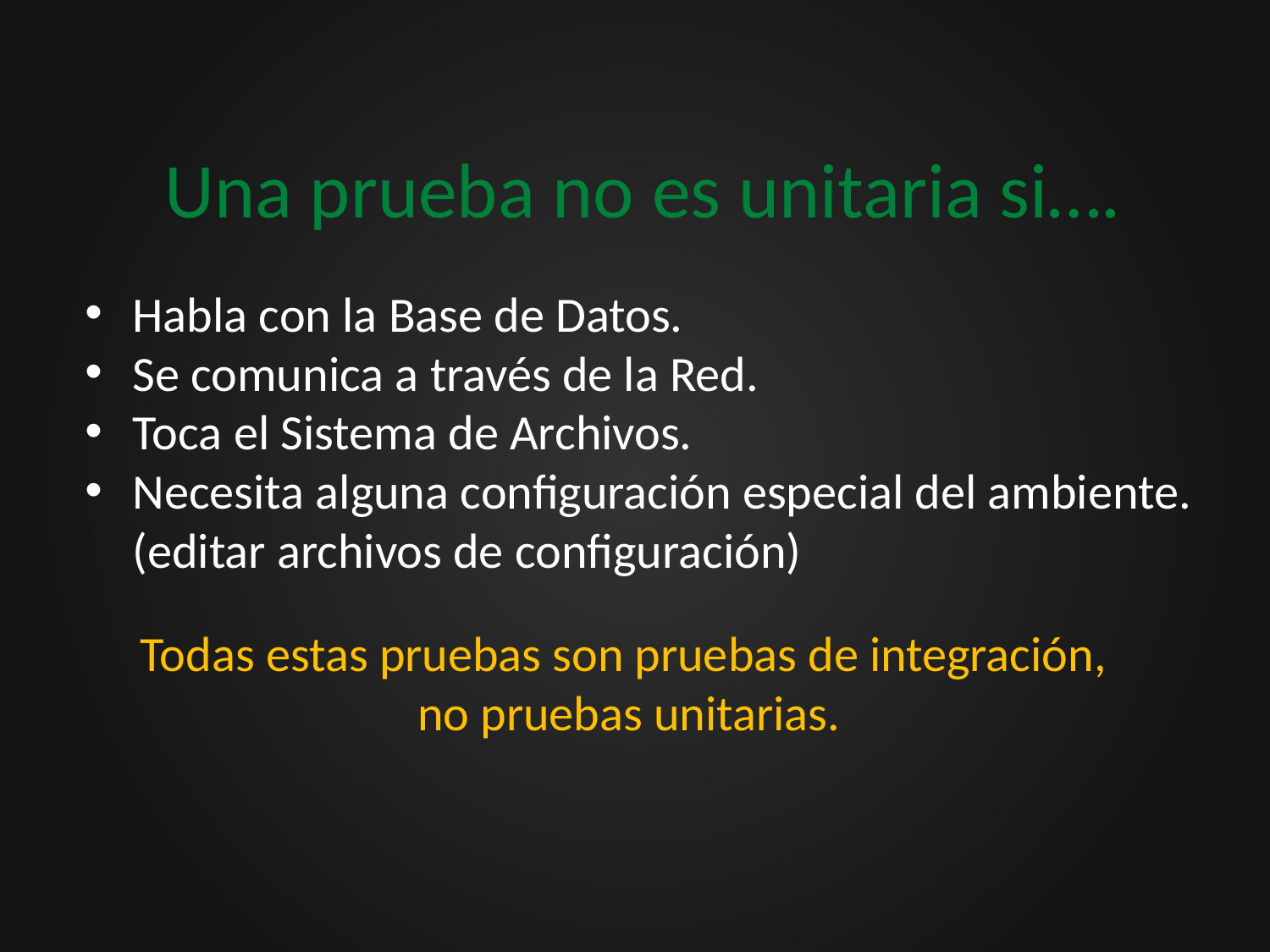

# Una prueba no es unitaria si….
Habla con la Base de Datos.
Se comunica a través de la Red.
Toca el Sistema de Archivos.
Necesita alguna configuración especial del ambiente.
(editar archivos de configuración)
Todas estas pruebas son pruebas de integración,
no pruebas unitarias.